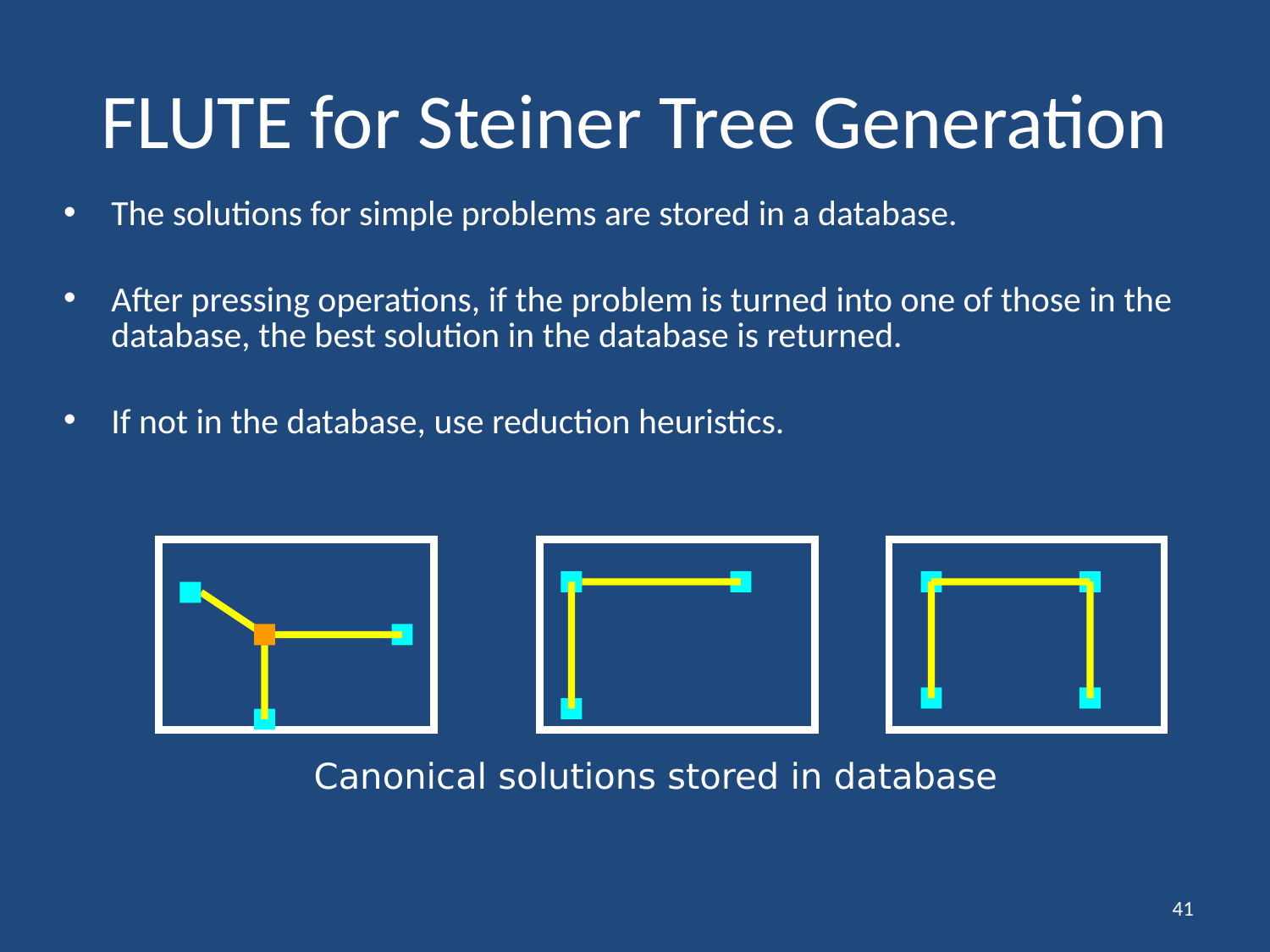

# FLUTE for Steiner Tree Generation
The solutions for simple problems are stored in a database.

After pressing operations, if the problem is turned into one of those in the database, the best solution in the database is returned.

If not in the database, use reduction heuristics.

Canonical solutions stored in database
41